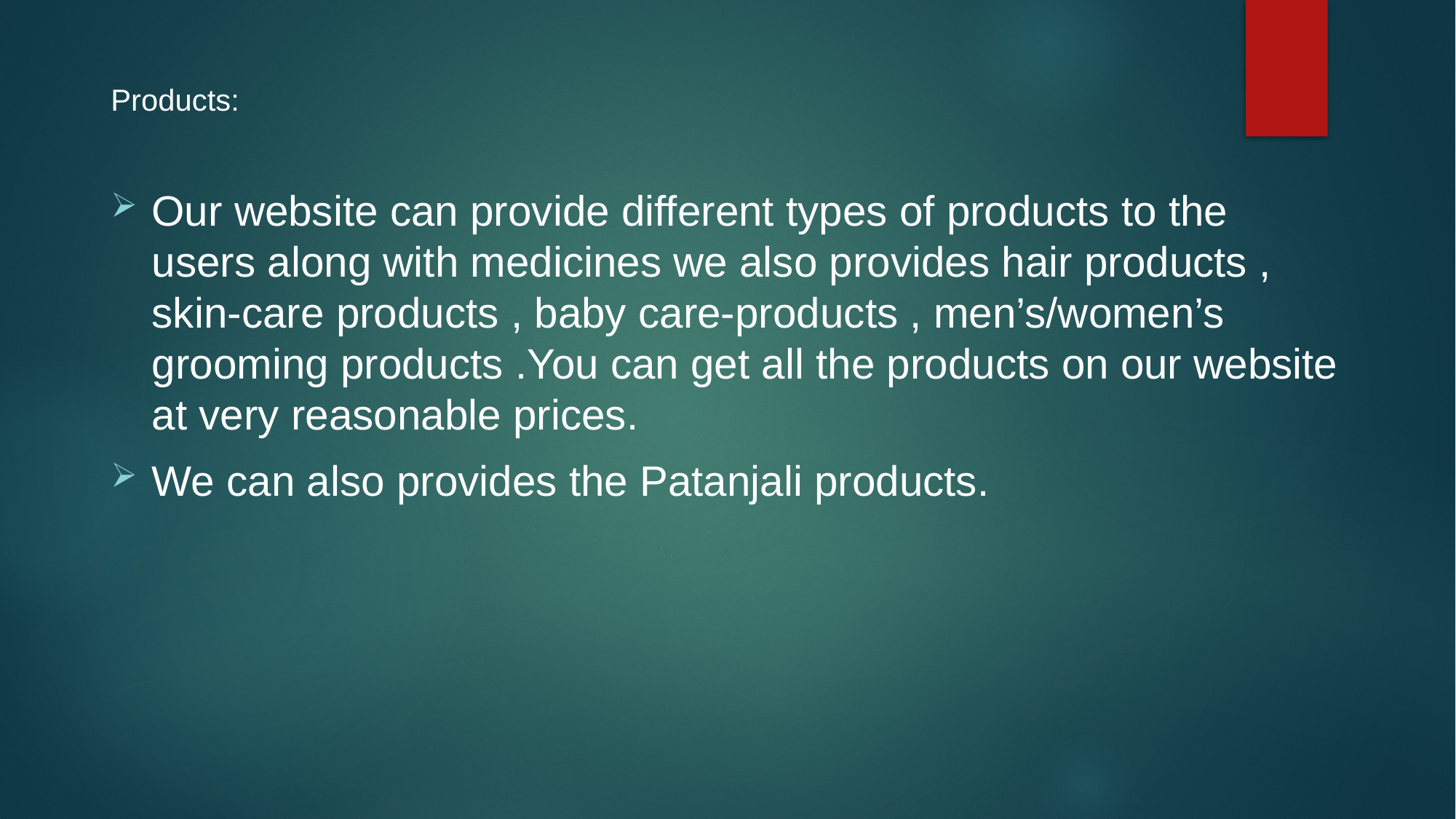

Products:

Our website can provide different types of products to the users along with medicines we also provides hair products , skin-care products , baby care-products , men’s/women’s grooming products .You can get all the products on our website at very reasonable prices.
We can also provides the Patanjali products.